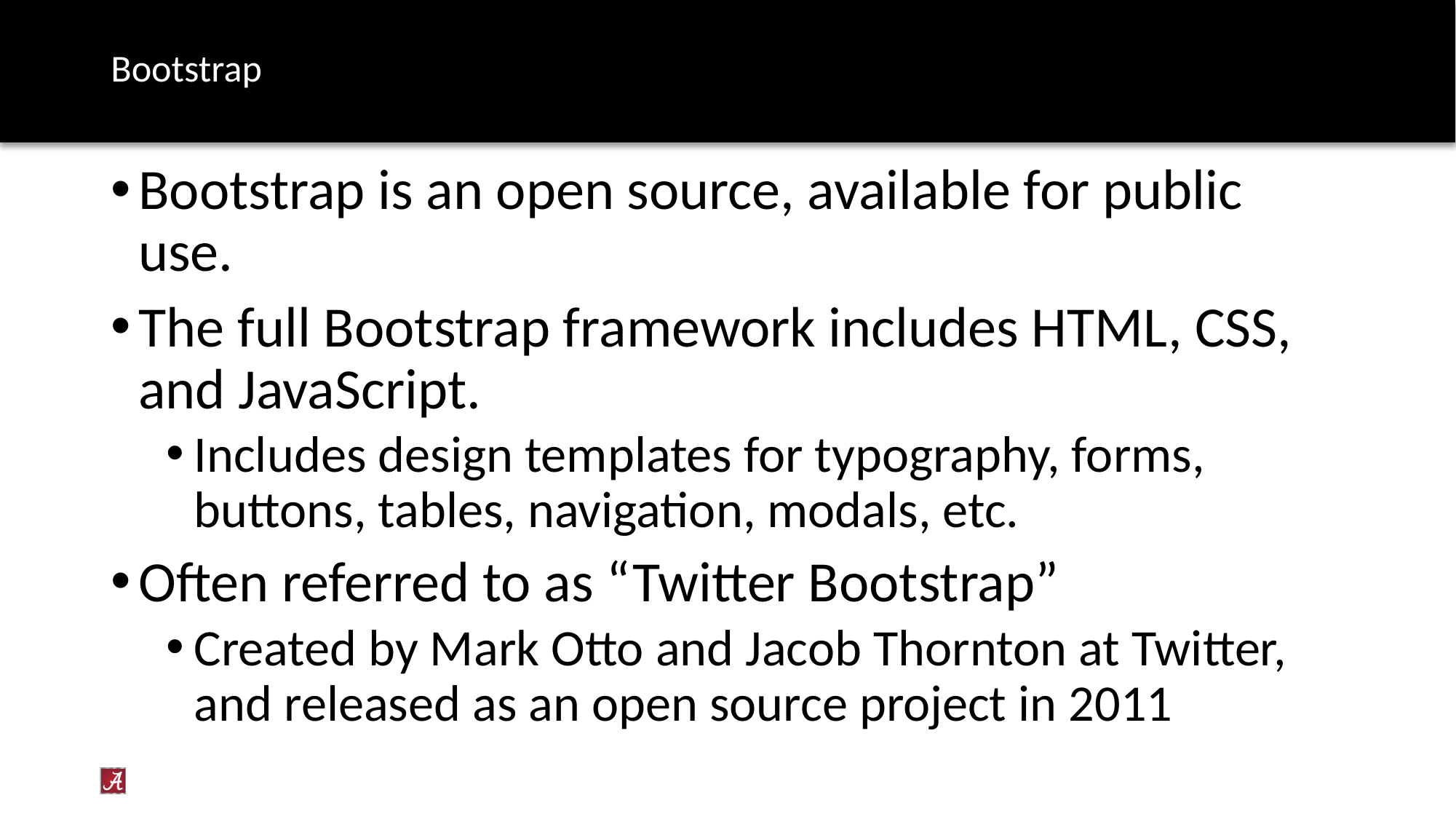

# Bootstrap
Bootstrap is an open source, available for public use.
The full Bootstrap framework includes HTML, CSS, and JavaScript.
Includes design templates for typography, forms, buttons, tables, navigation, modals, etc.
Often referred to as “Twitter Bootstrap”
Created by Mark Otto and Jacob Thornton at Twitter, and released as an open source project in 2011